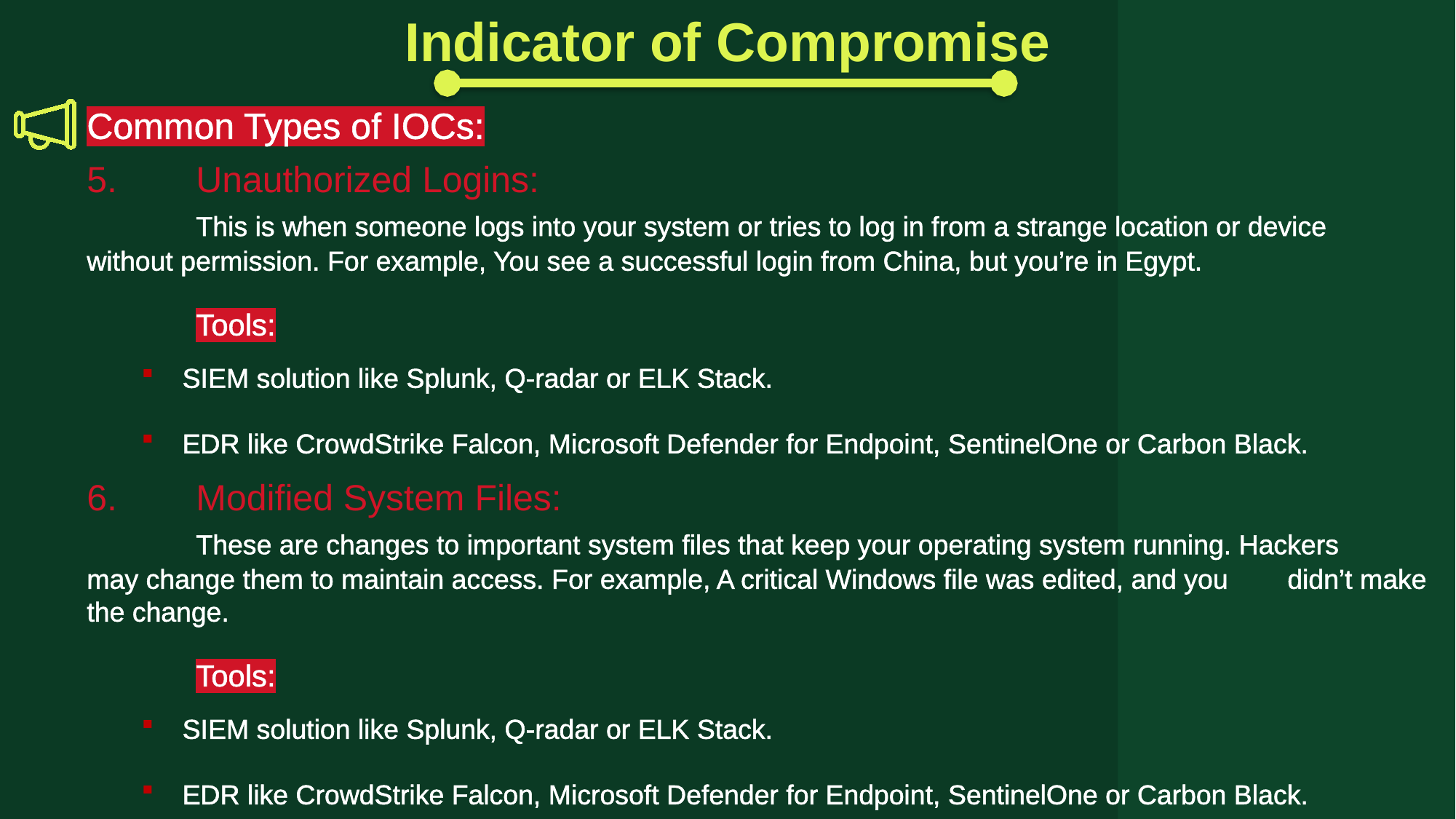

Indicator of Compromise
Common Types of IOCs:

5.	Unauthorized Logins:
	This is when someone logs into your system or tries to log in from a strange location or device 	without permission. For example, You see a successful login from China, but you’re in Egypt.

	Tools:

SIEM solution like Splunk, Q-radar or ELK Stack.

EDR like CrowdStrike Falcon, Microsoft Defender for Endpoint, SentinelOne or Carbon Black.
6.	Modified System Files:
	These are changes to important system files that keep your operating system running. Hackers 	may change them to maintain access. For example, A critical Windows file was edited, and you 	didn’t make the change.

	Tools:

SIEM solution like Splunk, Q-radar or ELK Stack.

EDR like CrowdStrike Falcon, Microsoft Defender for Endpoint, SentinelOne or Carbon Black.